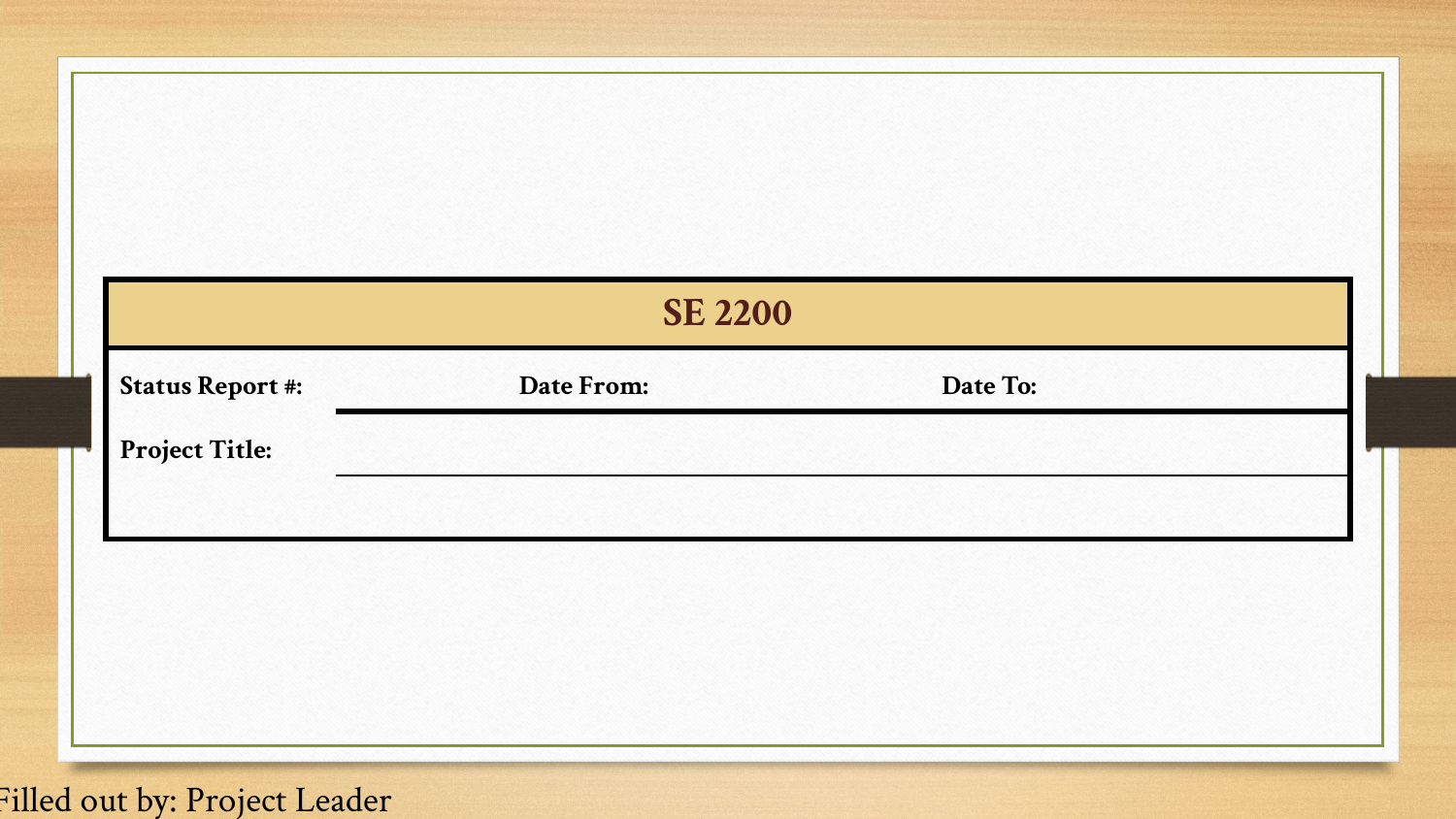

| SE 2200 |  |  |  |  |  |
| --- | --- | --- | --- | --- | --- |
| Status Report #: |  | Date From: |  | Date To: |  |
| Project Title: |  |  |  |  |  |
|  |  |  |  |  |  |
Filled out by: Project Leader